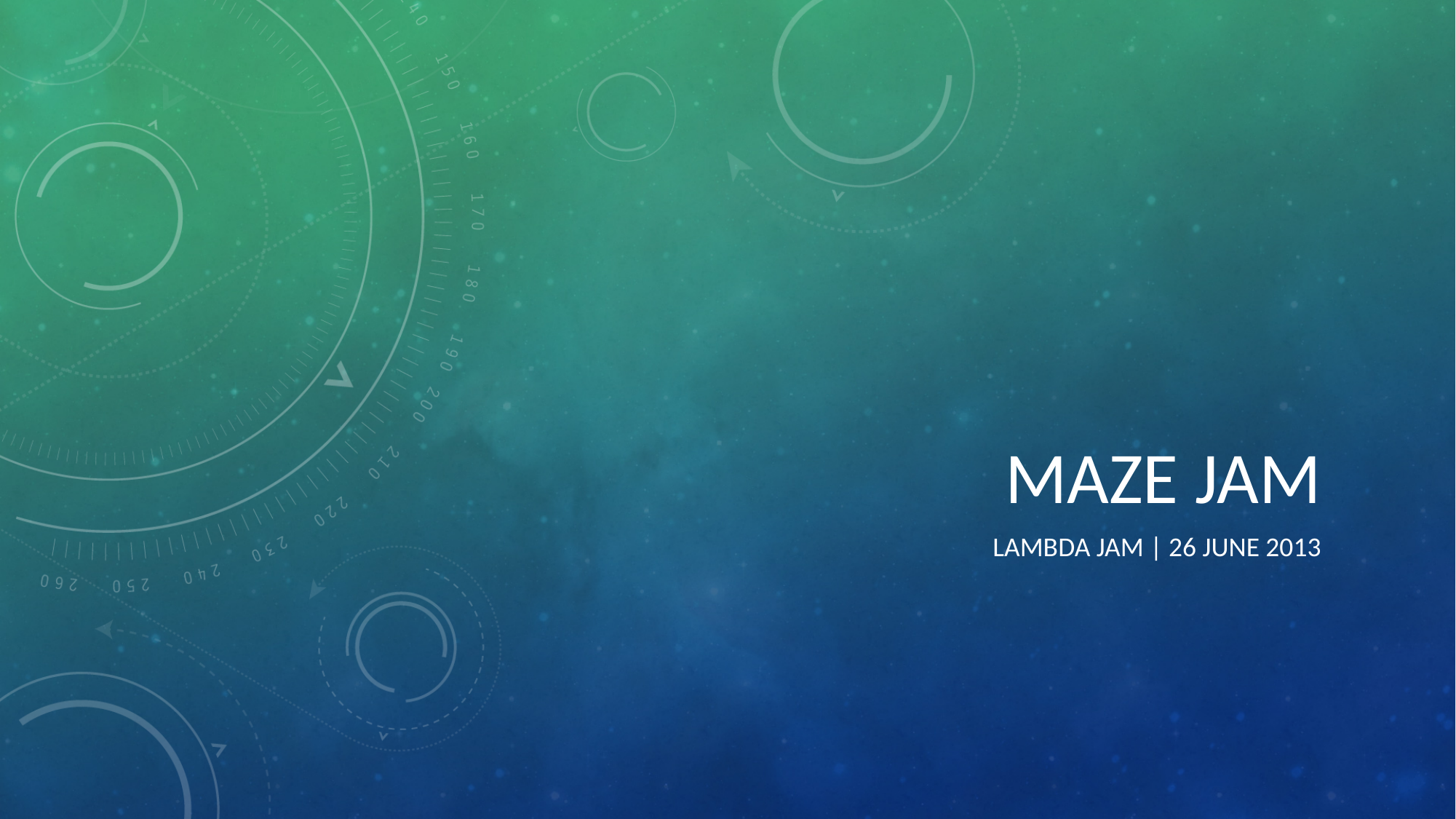

# Maze JAM
Lambda Jam | 26 June 2013